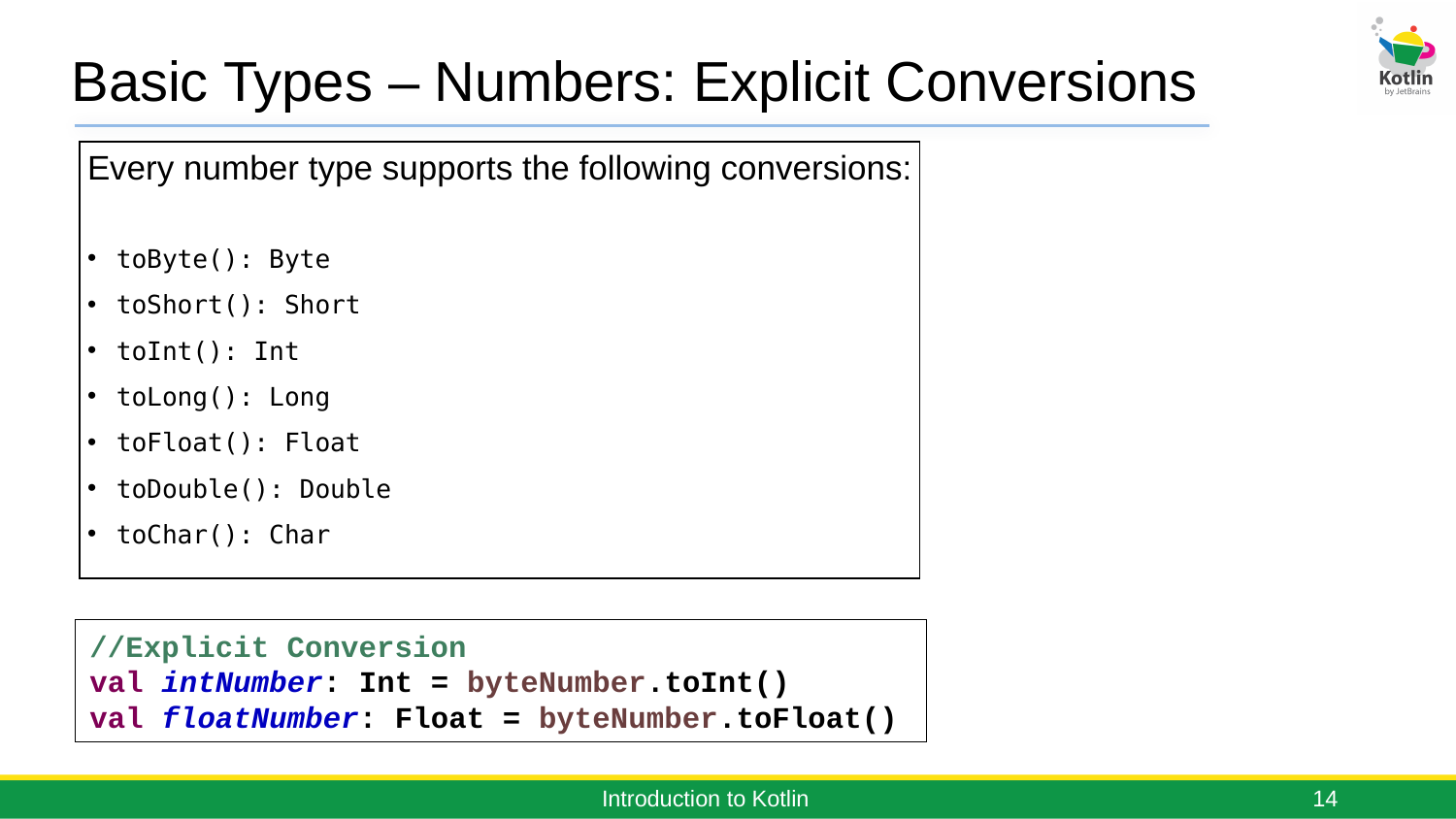

# Basic Types – Numbers: Explicit Conversions
Every number type supports the following conversions:

toByte(): Byte
toShort(): Short
toInt(): Int
toLong(): Long
toFloat(): Float
toDouble(): Double
toChar(): Char

//Explicit Conversion
val intNumber: Int = byteNumber.toInt()
val floatNumber: Float = byteNumber.toFloat()
14
Introduction to Kotlin